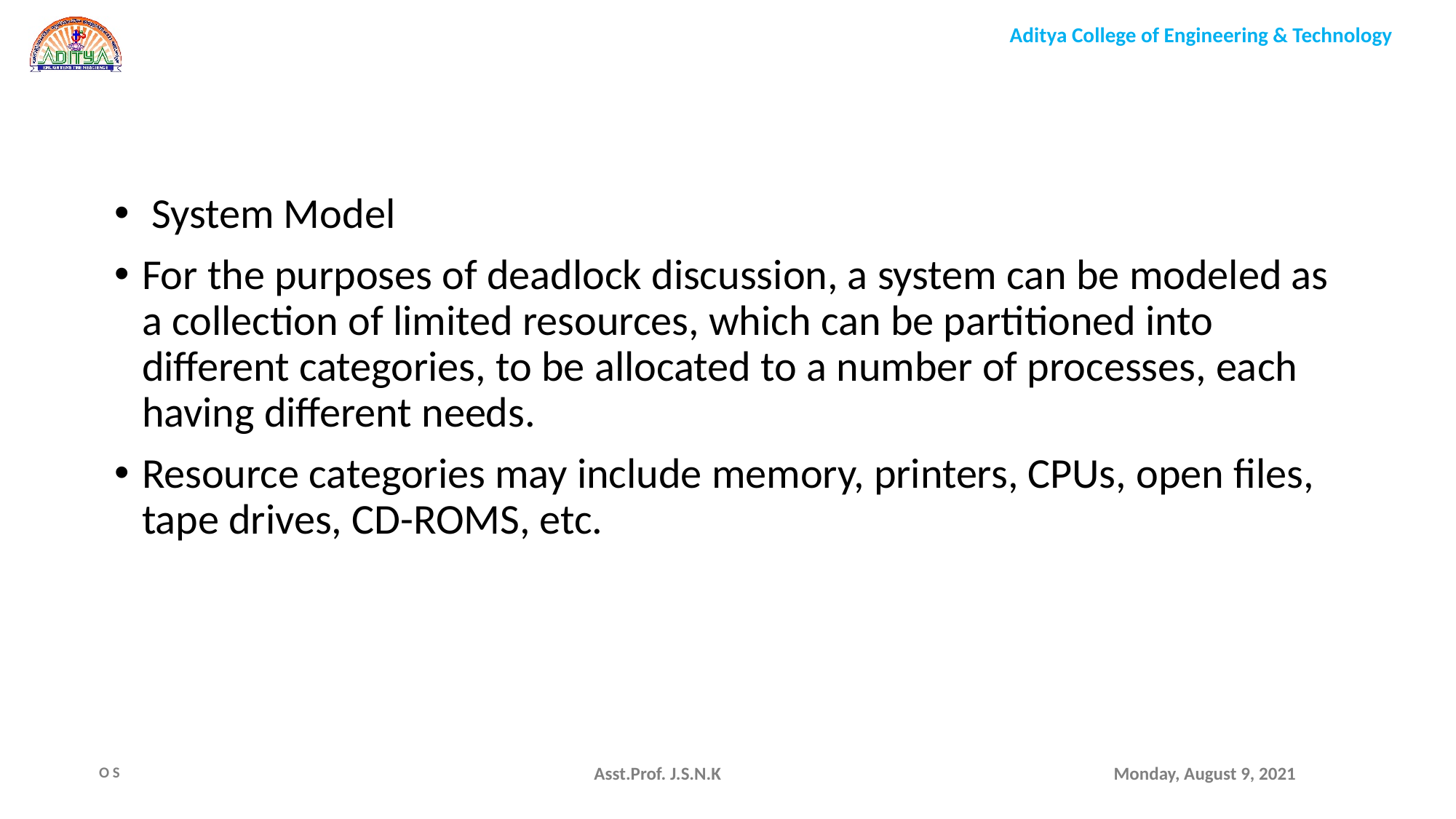

System Model
For the purposes of deadlock discussion, a system can be modeled as a collection of limited resources, which can be partitioned into different categories, to be allocated to a number of processes, each having different needs.
Resource categories may include memory, printers, CPUs, open files, tape drives, CD-ROMS, etc.
Asst.Prof. J.S.N.K
Monday, August 9, 2021